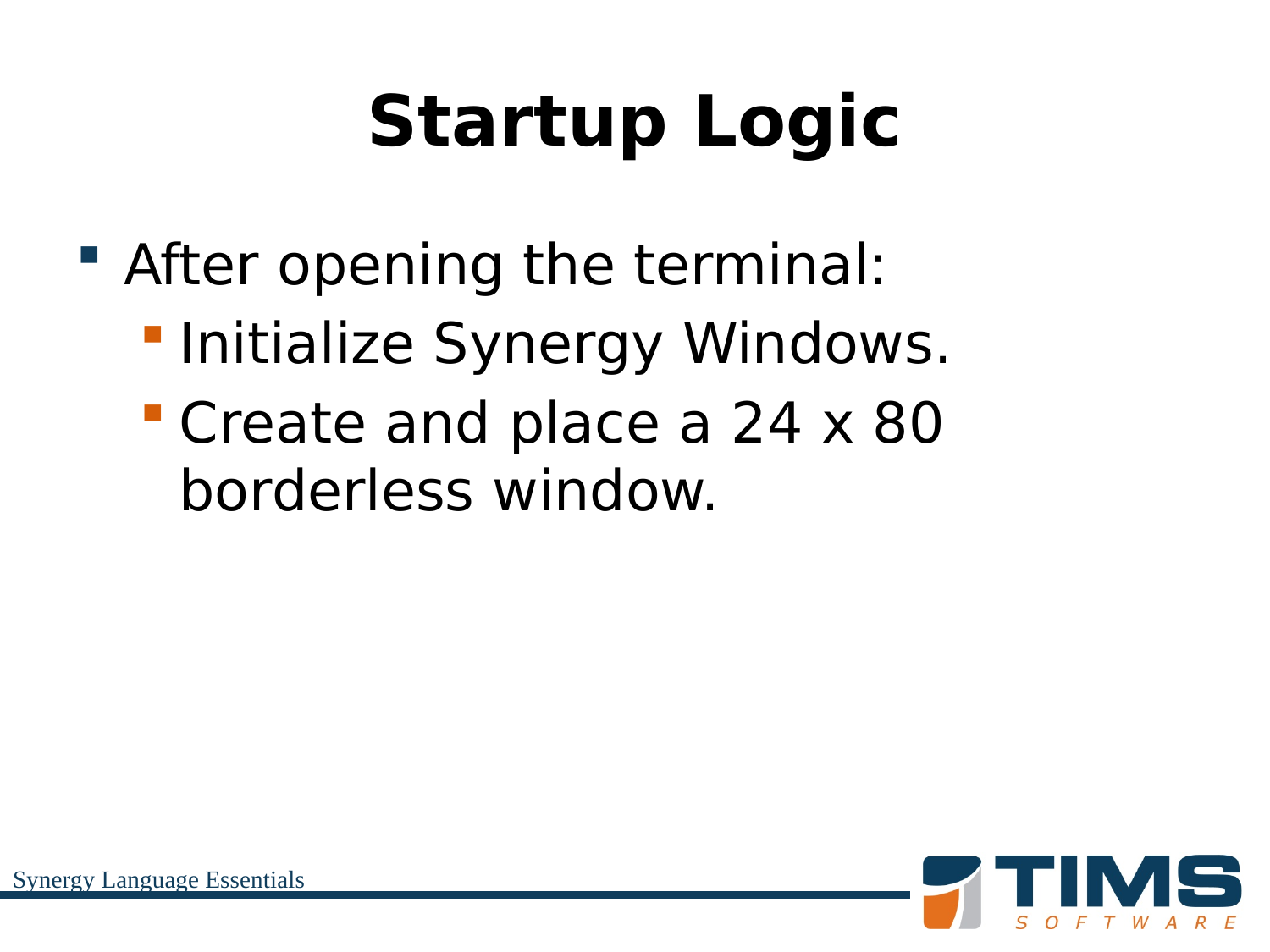

# Startup Logic
After opening the terminal:
Initialize Synergy Windows.
Create and place a 24 x 80 borderless window.
Synergy Language Essentials